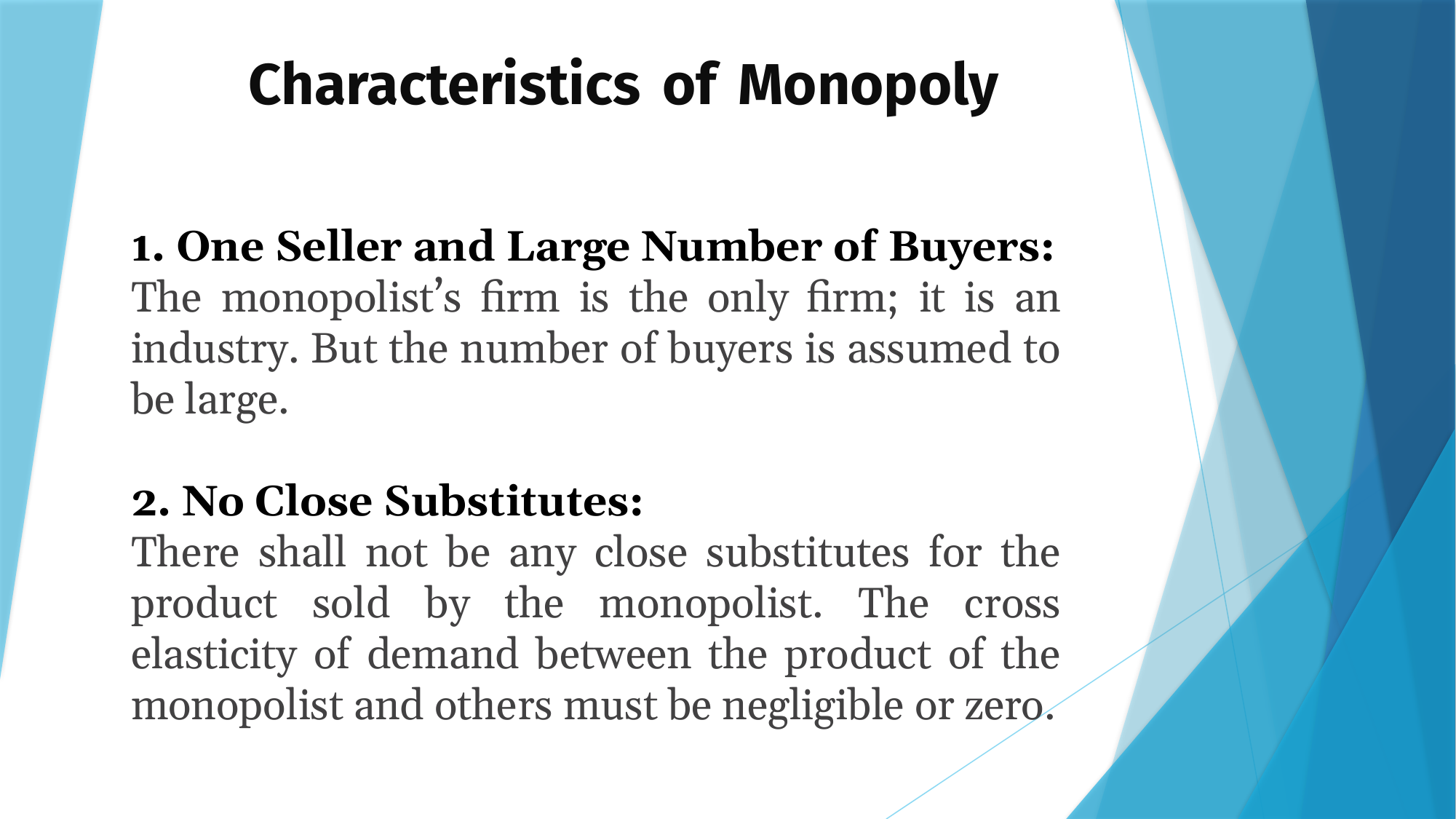

# Characteristics of Monopoly

1. One Seller and Large Number of Buyers:
The monopolist’s firm is the only firm; it is an industry. But the number of buyers is assumed to be large.

2. No Close Substitutes:
There shall not be any close substitutes for the product sold by the monopolist. The cross elasticity of demand between the product of the monopolist and others must be negligible or zero.